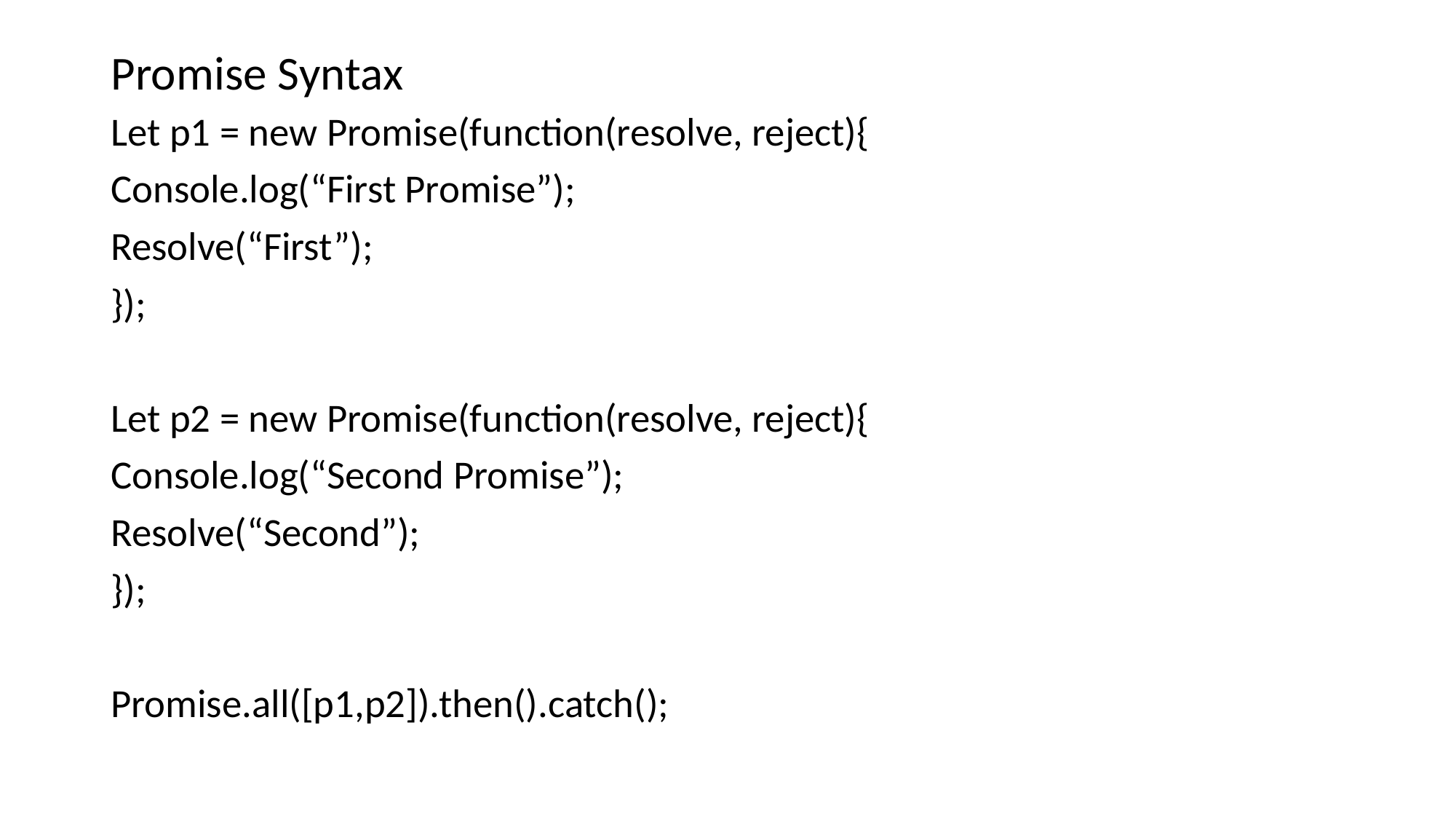

# Promise Syntax
Let p1 = new Promise(function(resolve, reject){
Console.log(“First Promise”);
Resolve(“First”);
});

Let p2 = new Promise(function(resolve, reject){
Console.log(“Second Promise”);
Resolve(“Second”);
});

Promise.all([p1,p2]).then().catch();